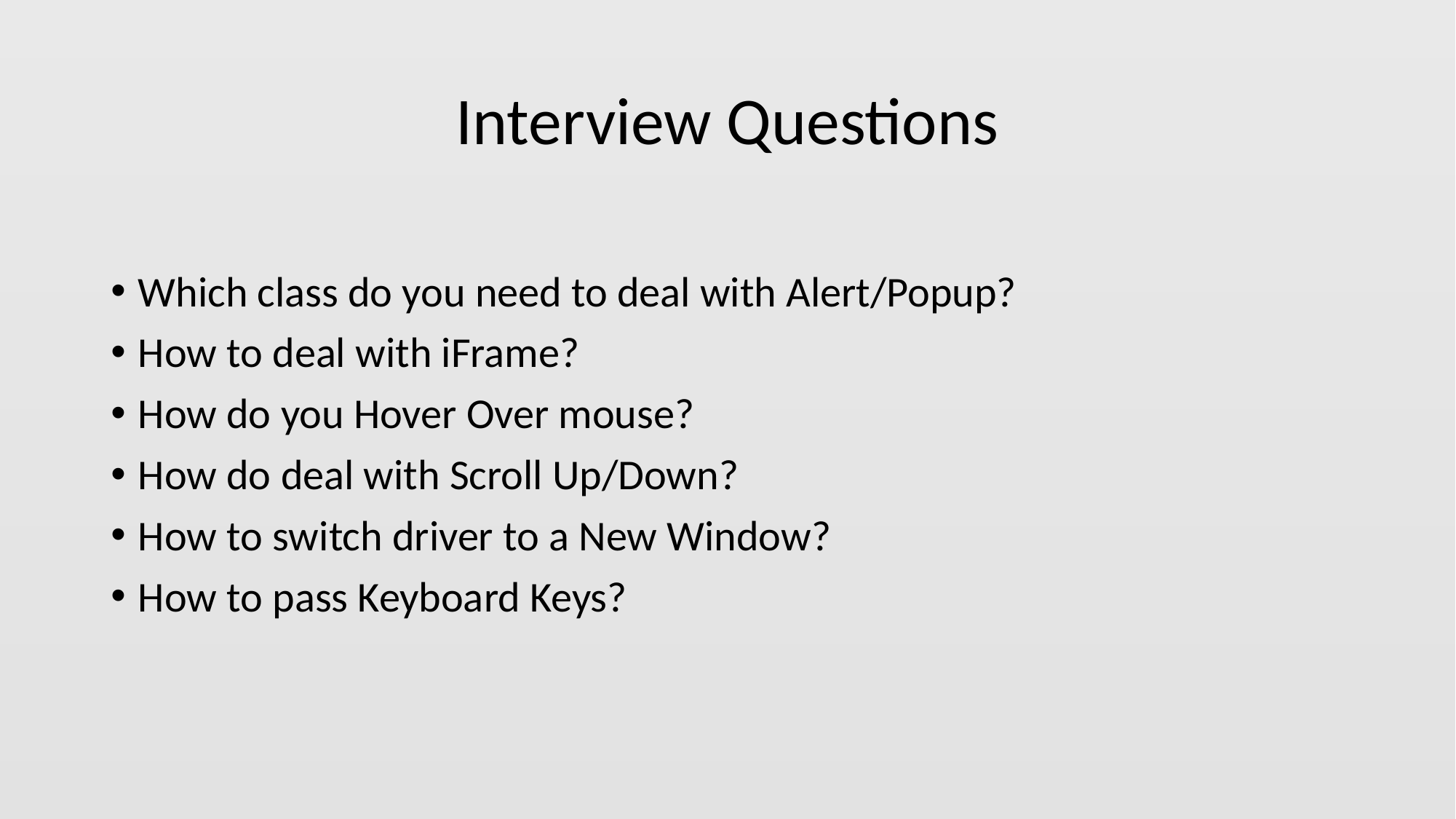

# Interview Questions
Which class do you need to deal with Alert/Popup?
How to deal with iFrame?
How do you Hover Over mouse?
How do deal with Scroll Up/Down?
How to switch driver to a New Window?
How to pass Keyboard Keys?